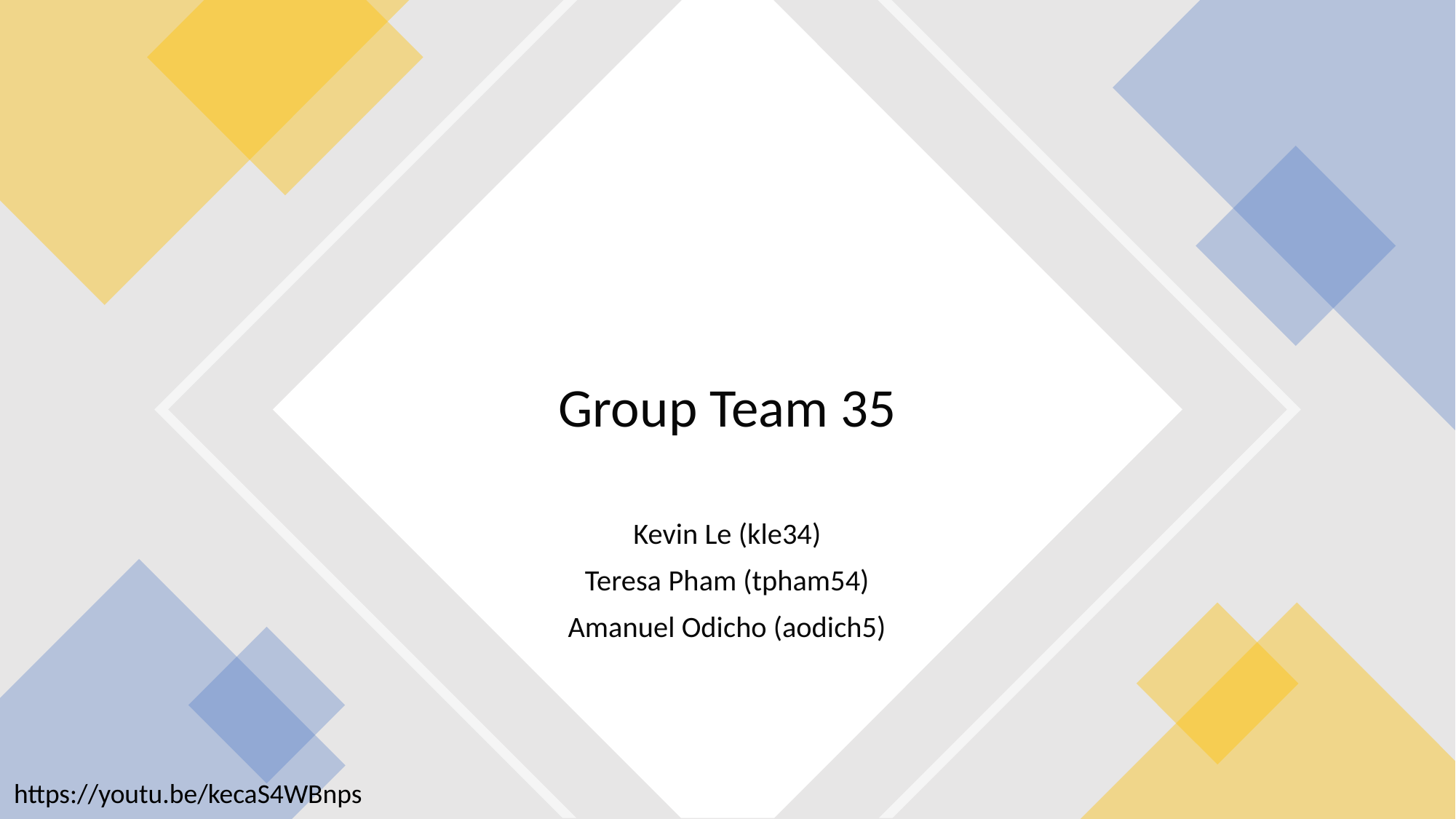

# Group Team 35
Kevin Le (kle34)
Teresa Pham (tpham54)
Amanuel Odicho (aodich5)

https://youtu.be/kecaS4WBnps